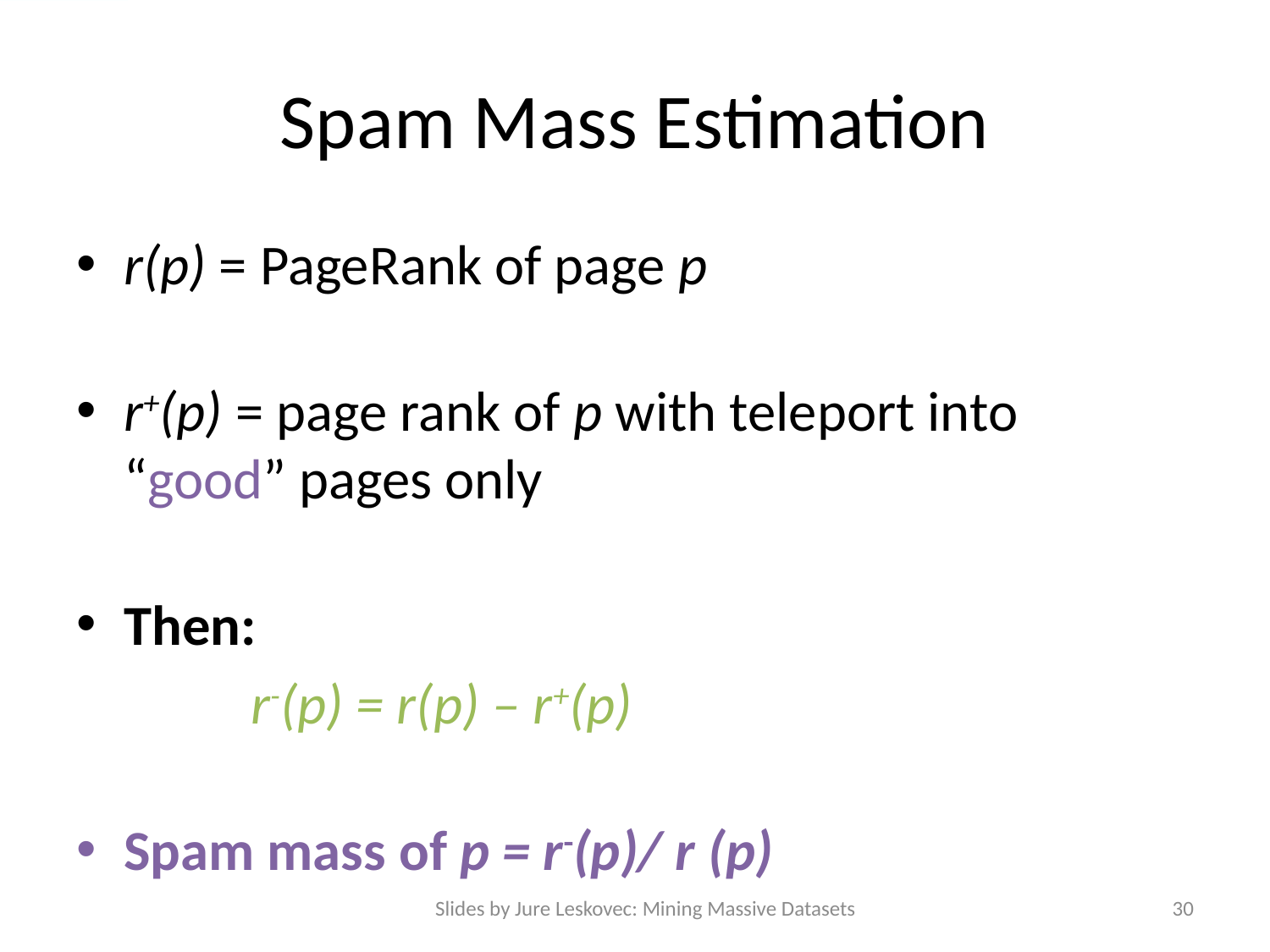

# Spam Mass Estimation
r(p) = PageRank of page p

r+(p) = page rank of p with teleport into “good” pages only

Then:
		r-(p) = r(p) – r+(p)

Spam mass of p = r-(p)/ r (p)
Slides by Jure Leskovec: Mining Massive Datasets
30